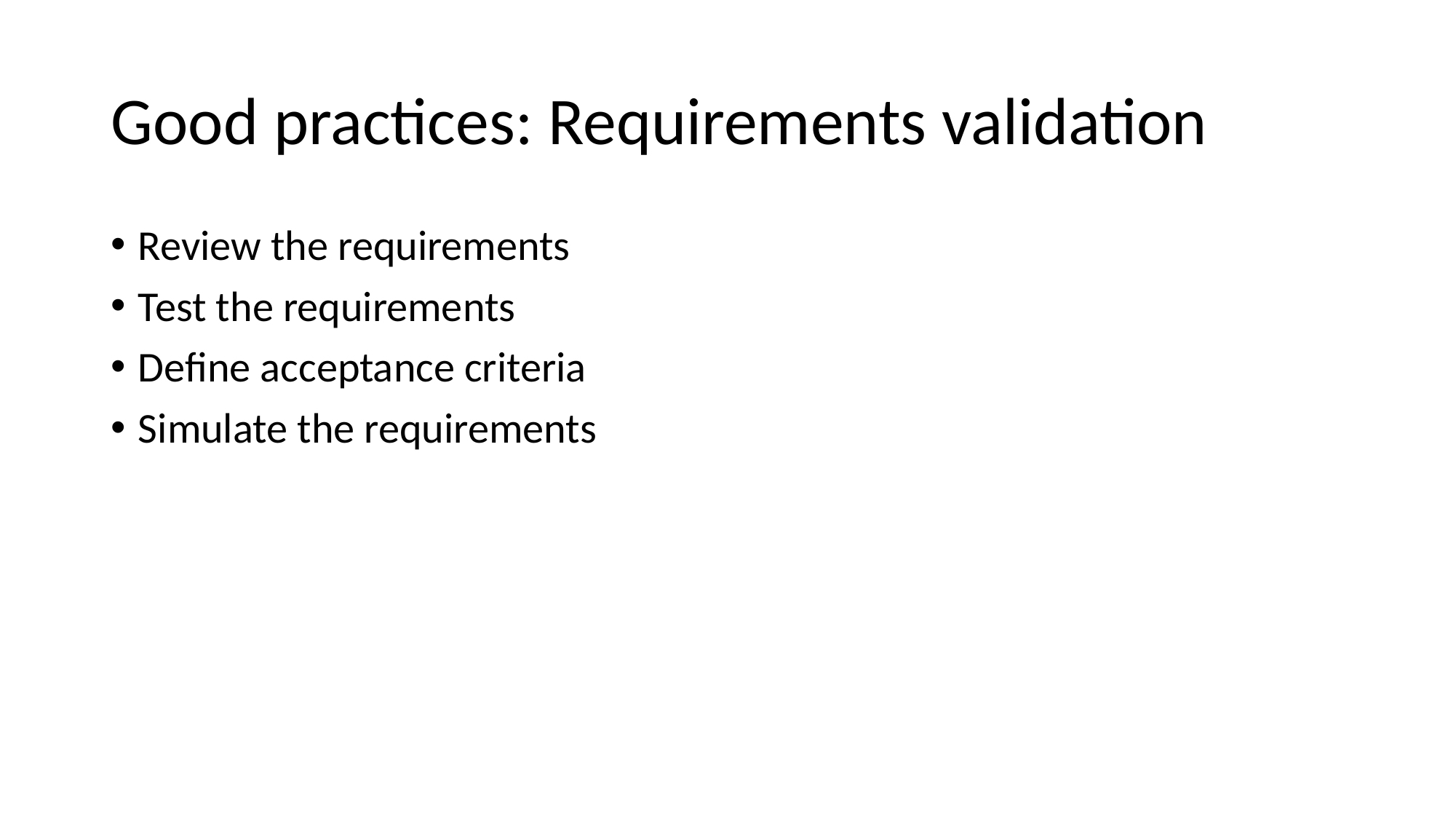

# Good practices: Requirements validation
Review the requirements
Test the requirements
Define acceptance criteria
Simulate the requirements